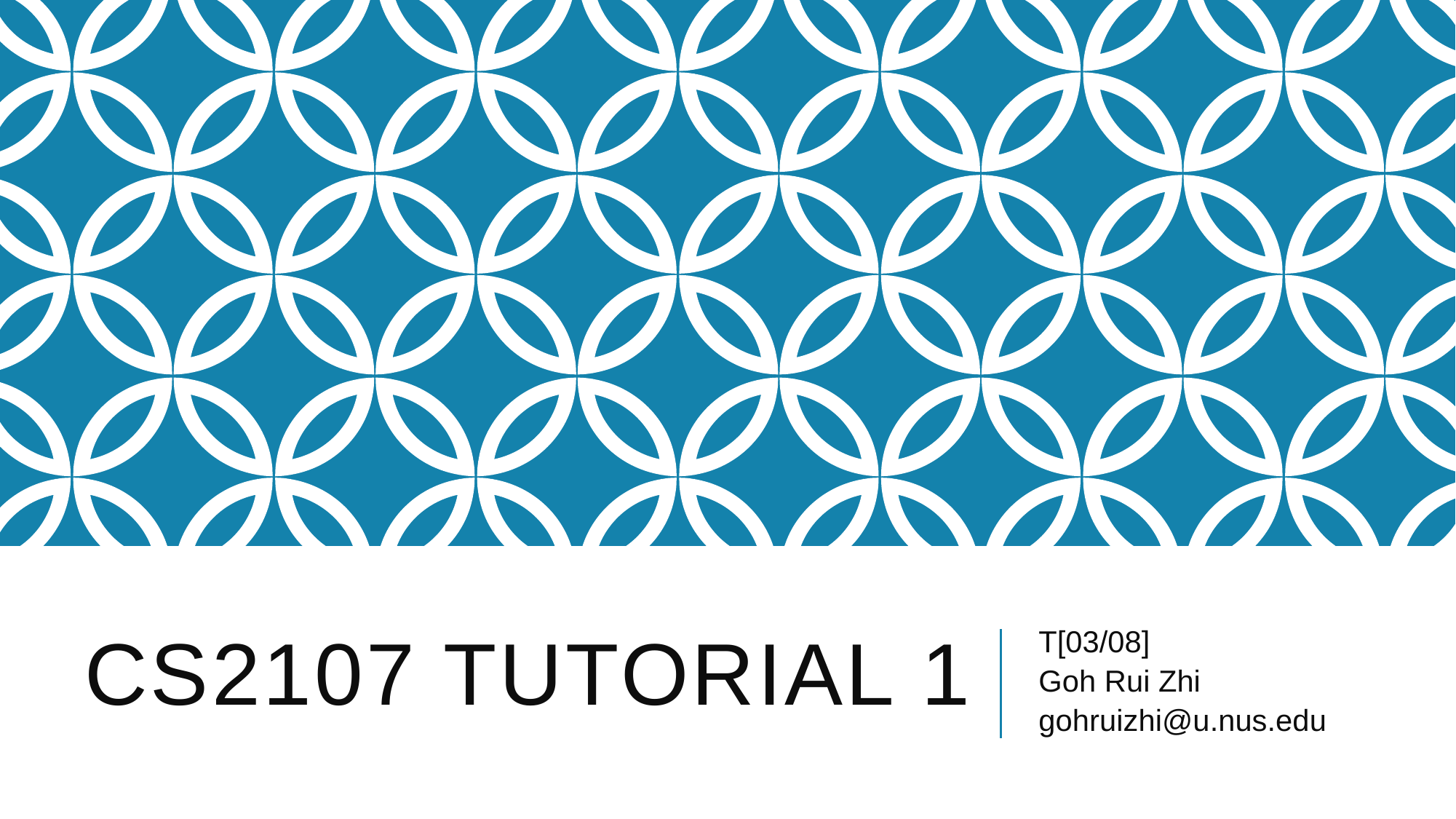

# CS2107 Tutorial 1
T[03/08]
Goh Rui Zhi
gohruizhi@u.nus.edu